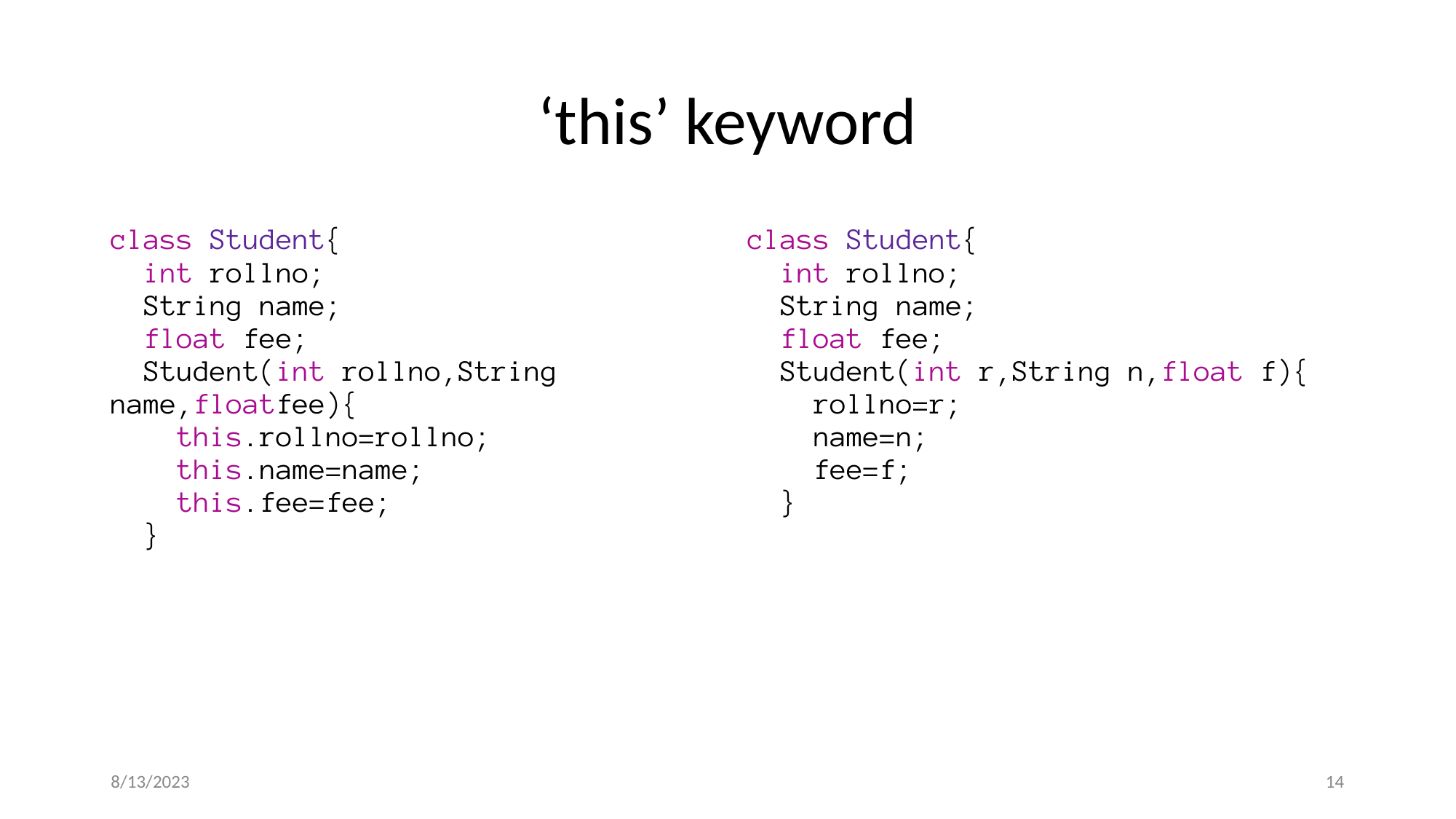

# ‘this’ keyword
class Student{ 
  int rollno; 
  String name; 
  float fee; 
  Student(int rollno,String name,floatfee){ 
    this.rollno=rollno; 
    this.name=name; 
    this.fee=fee; 
  }
class Student{ 
  int rollno; 
  String name; 
  float fee; 
  Student(int r,String n,float f){ 
    rollno=r; 
    name=n; 
    fee=f; 
  }

8/13/2023
14